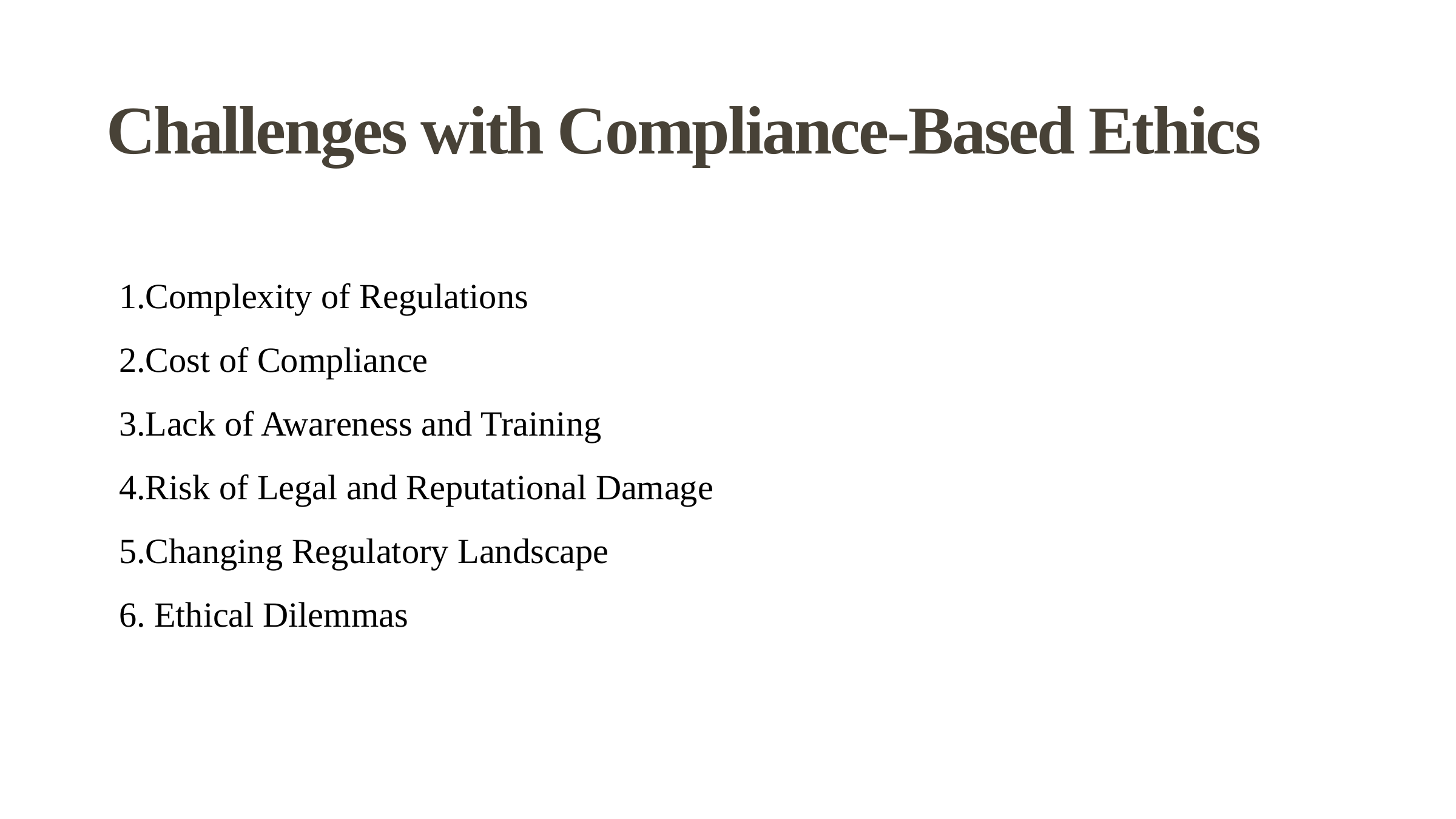

Challenges with Compliance-Based Ethics
Complexity of Regulations
Cost of Compliance
Lack of Awareness and Training
Risk of Legal and Reputational Damage
Changing Regulatory Landscape
 Ethical Dilemmas